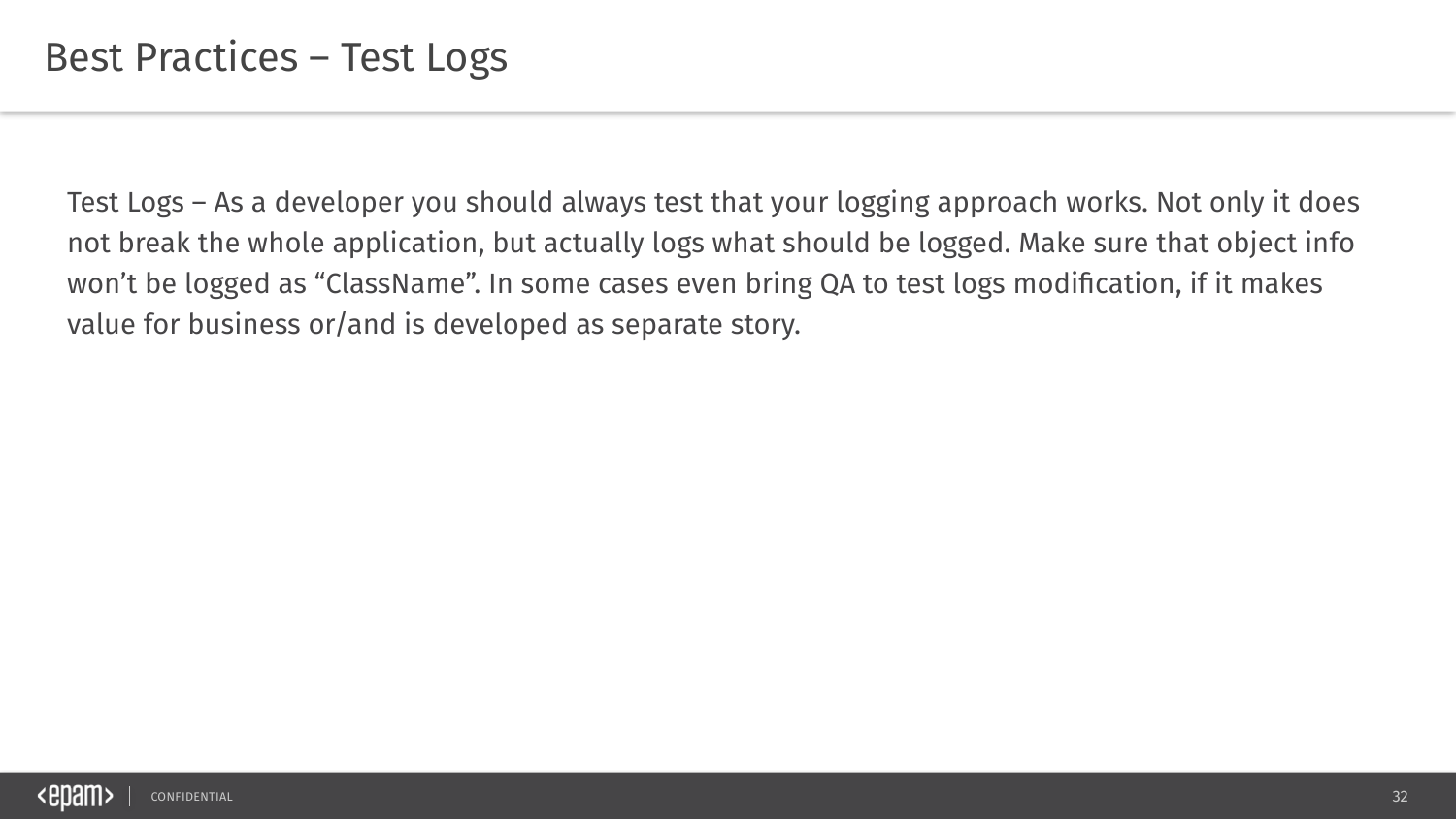

Best Practices – Test Logs

Test Logs – As a developer you should always test that your logging approach works. Not only it does not break the whole application, but actually logs what should be logged. Make sure that object info won’t be logged as “ClassName”. In some cases even bring QA to test logs modification, if it makes value for business or/and is developed as separate story.